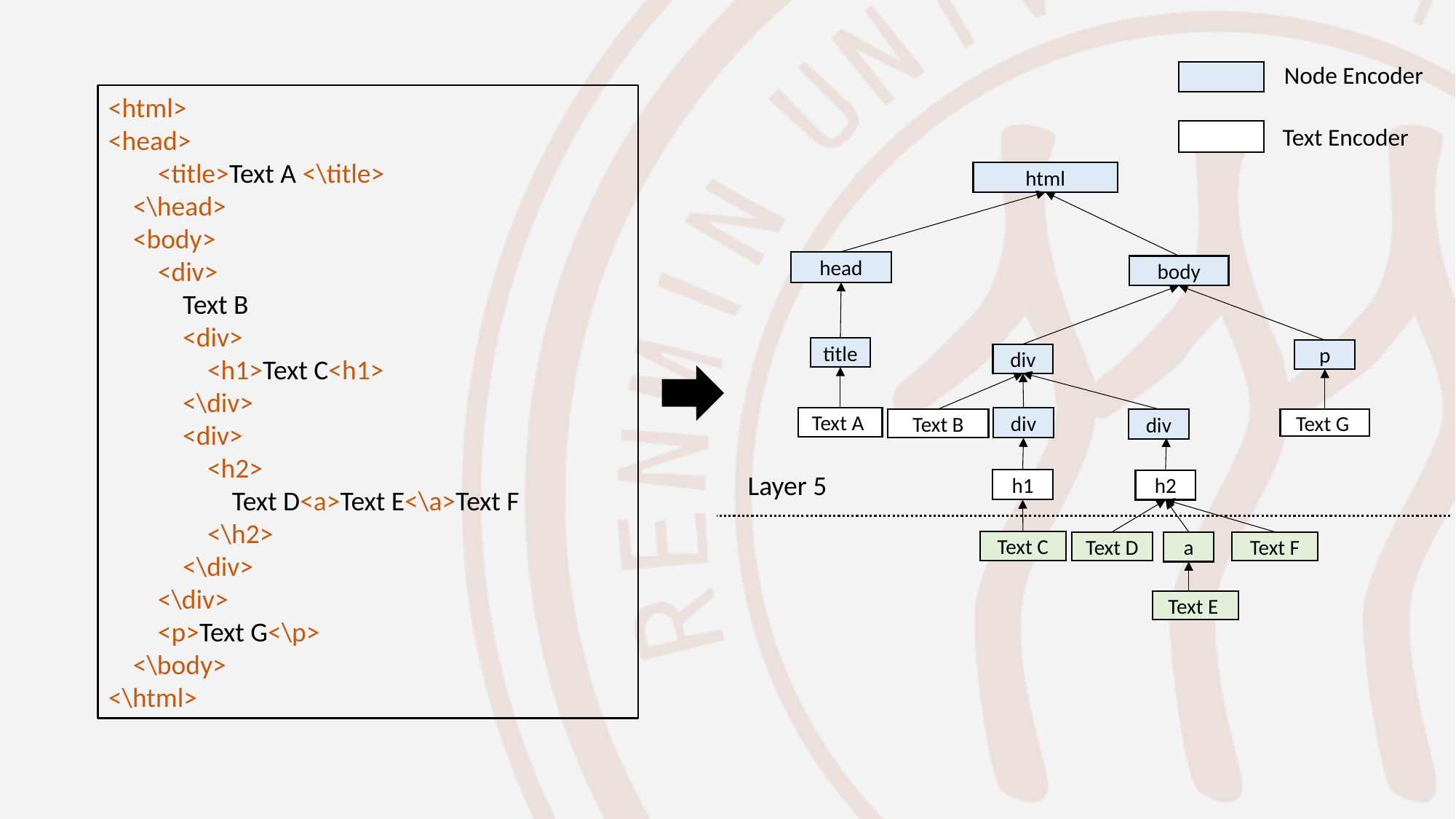

Node Encoder

<html>
<head>
        <title>Text A <\title>
    <\head>
    <body>
        <div>
            Text B
            <div>
                <h1>Text C<h1>
            <\div>
            <div>
                <h2>
                    Text D<a>Text E<\a>Text F
                <\h2>
            <\div>
        <\div>
        <p>Text G<\p>
    <\body>
<\html>
Text Encoder

html
head
body
title
p
div

Text A
div
Text B
div
Text G
Layer 5
h1
h2
Text C
Text D
a
Text F
Text E